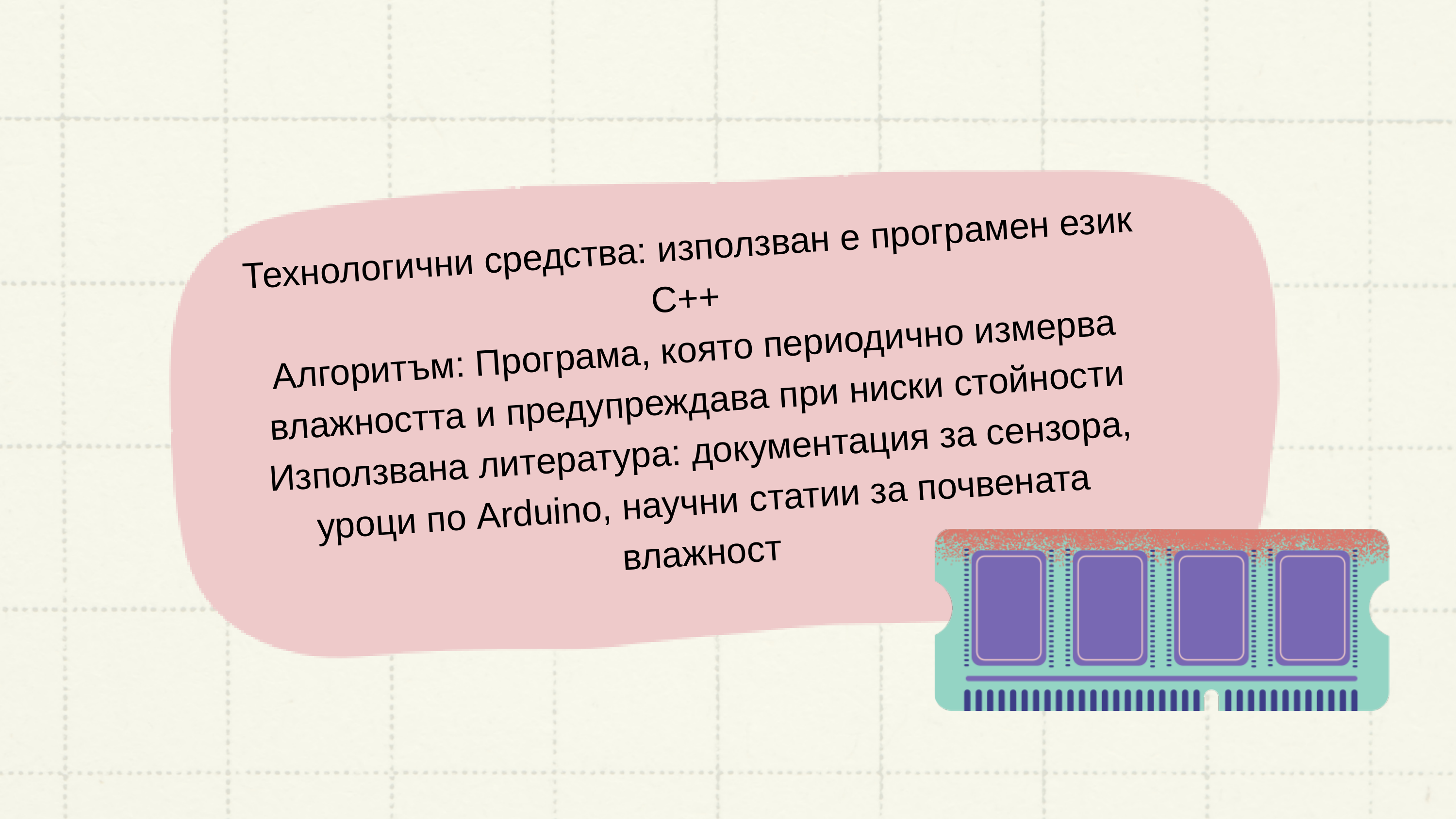

Технологични средства: използван е програмен език C++
Алгоритъм: Програма, която периодично измерва влажността и предупреждава при ниски стойности Използвана литература: документация за сензора, уроци по Arduino, научни статии за почвената влажност